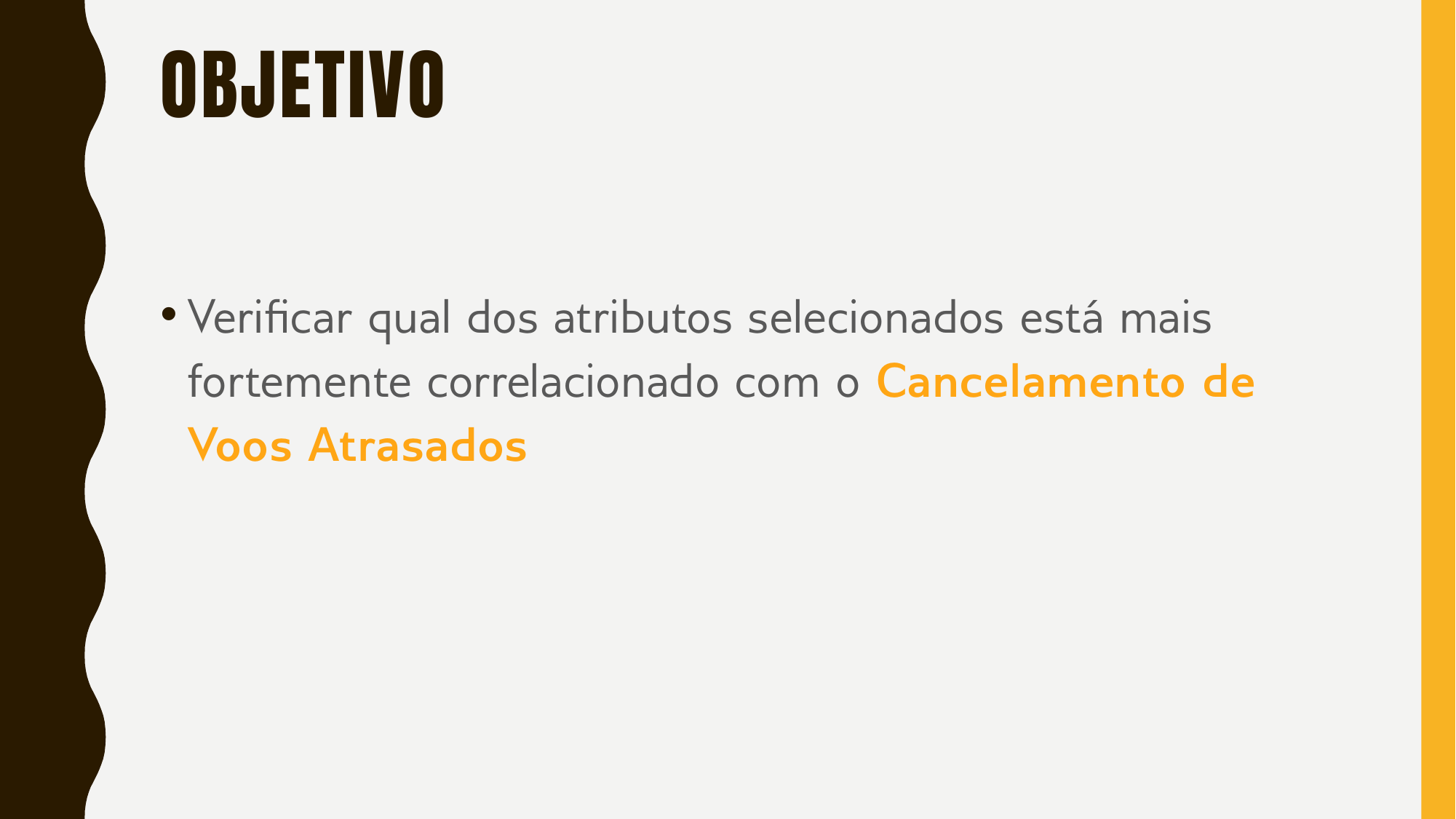

# Objetivo
Verificar qual dos atributos selecionados está mais fortemente correlacionado com o Cancelamento de Voos Atrasados